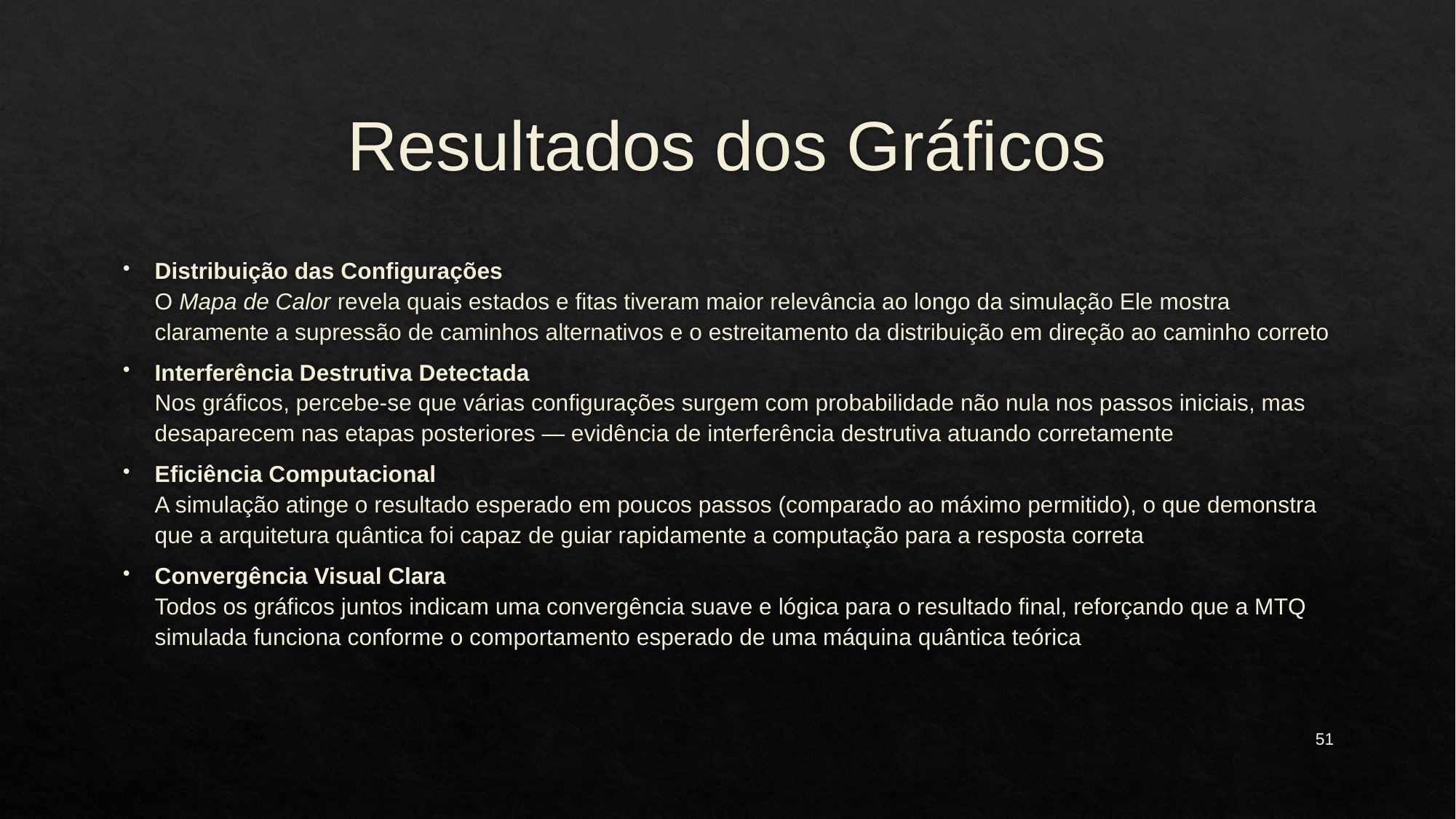

# Resultados dos Gráficos
Distribuição das Configurações
O Mapa de Calor revela quais estados e fitas tiveram maior relevância ao longo da simulação Ele mostra claramente a supressão de caminhos alternativos e o estreitamento da distribuição em direção ao caminho correto
Interferência Destrutiva Detectada
Nos gráficos, percebe-se que várias configurações surgem com probabilidade não nula nos passos iniciais, mas desaparecem nas etapas posteriores — evidência de interferência destrutiva atuando corretamente
Eficiência Computacional
A simulação atinge o resultado esperado em poucos passos (comparado ao máximo permitido), o que demonstra que a arquitetura quântica foi capaz de guiar rapidamente a computação para a resposta correta
Convergência Visual Clara
Todos os gráficos juntos indicam uma convergência suave e lógica para o resultado final, reforçando que a MTQ simulada funciona conforme o comportamento esperado de uma máquina quântica teórica
51